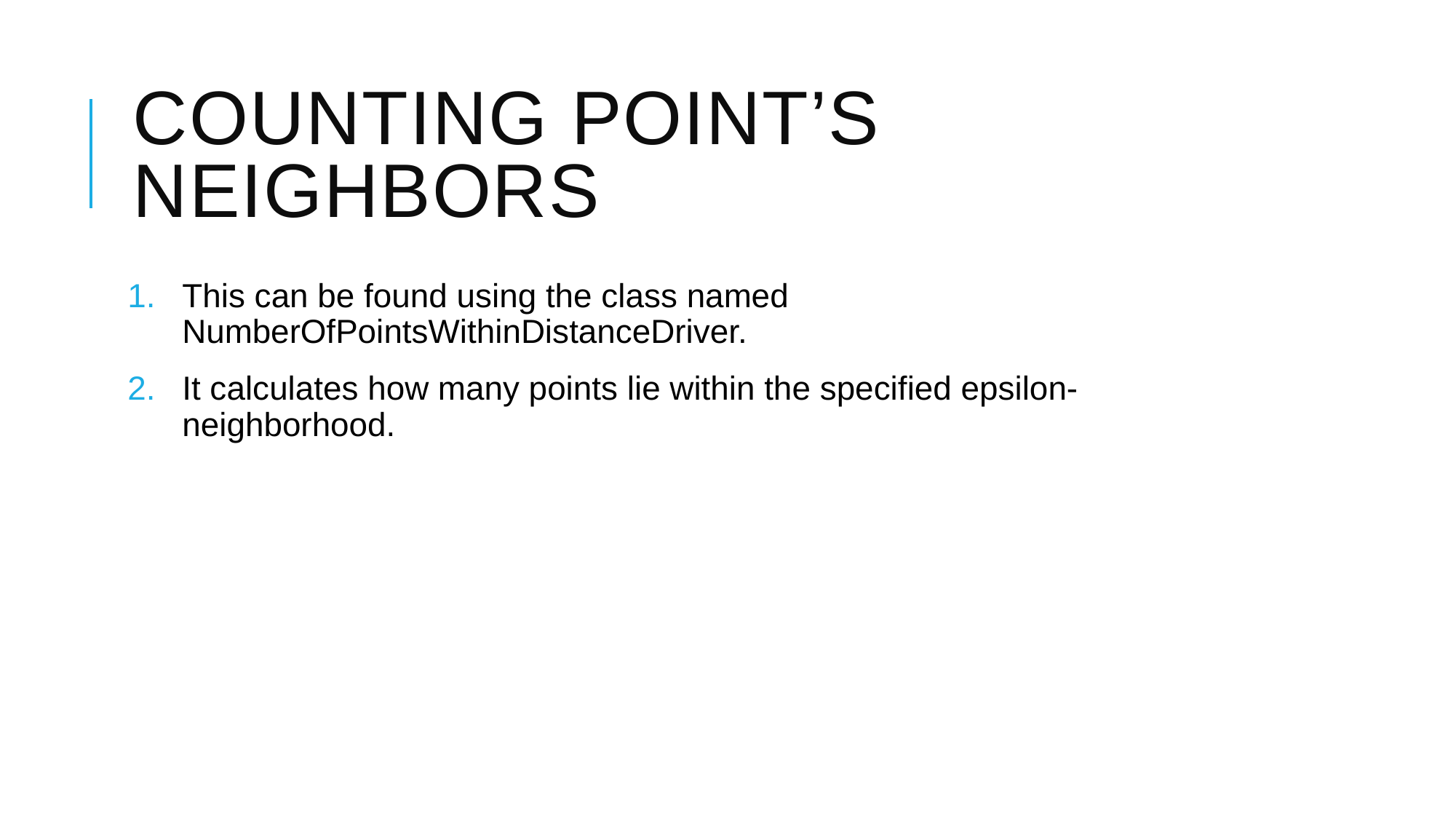

# Counting point’s neighbors
This can be found using the class named NumberOfPointsWithinDistanceDriver.
It calculates how many points lie within the specified epsilon-neighborhood.